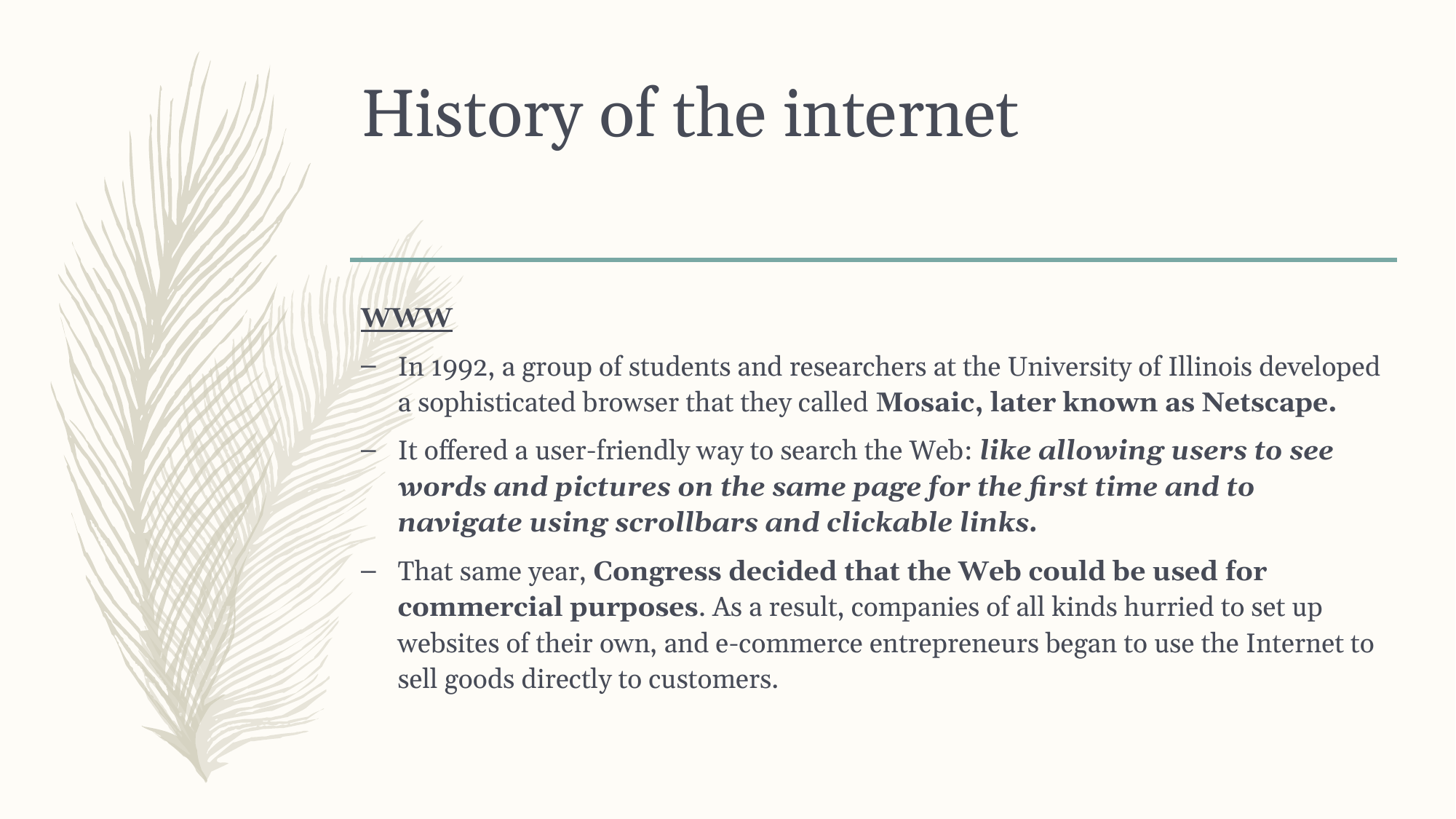

# History of the internet
WWW
In 1992, a group of students and researchers at the University of Illinois developed a sophisticated browser that they called Mosaic, later known as Netscape.
It offered a user-friendly way to search the Web: like allowing users to see words and pictures on the same page for the first time and to navigate using scrollbars and clickable links.
That same year, Congress decided that the Web could be used for commercial purposes. As a result, companies of all kinds hurried to set up websites of their own, and e-commerce entrepreneurs began to use the Internet to sell goods directly to customers.